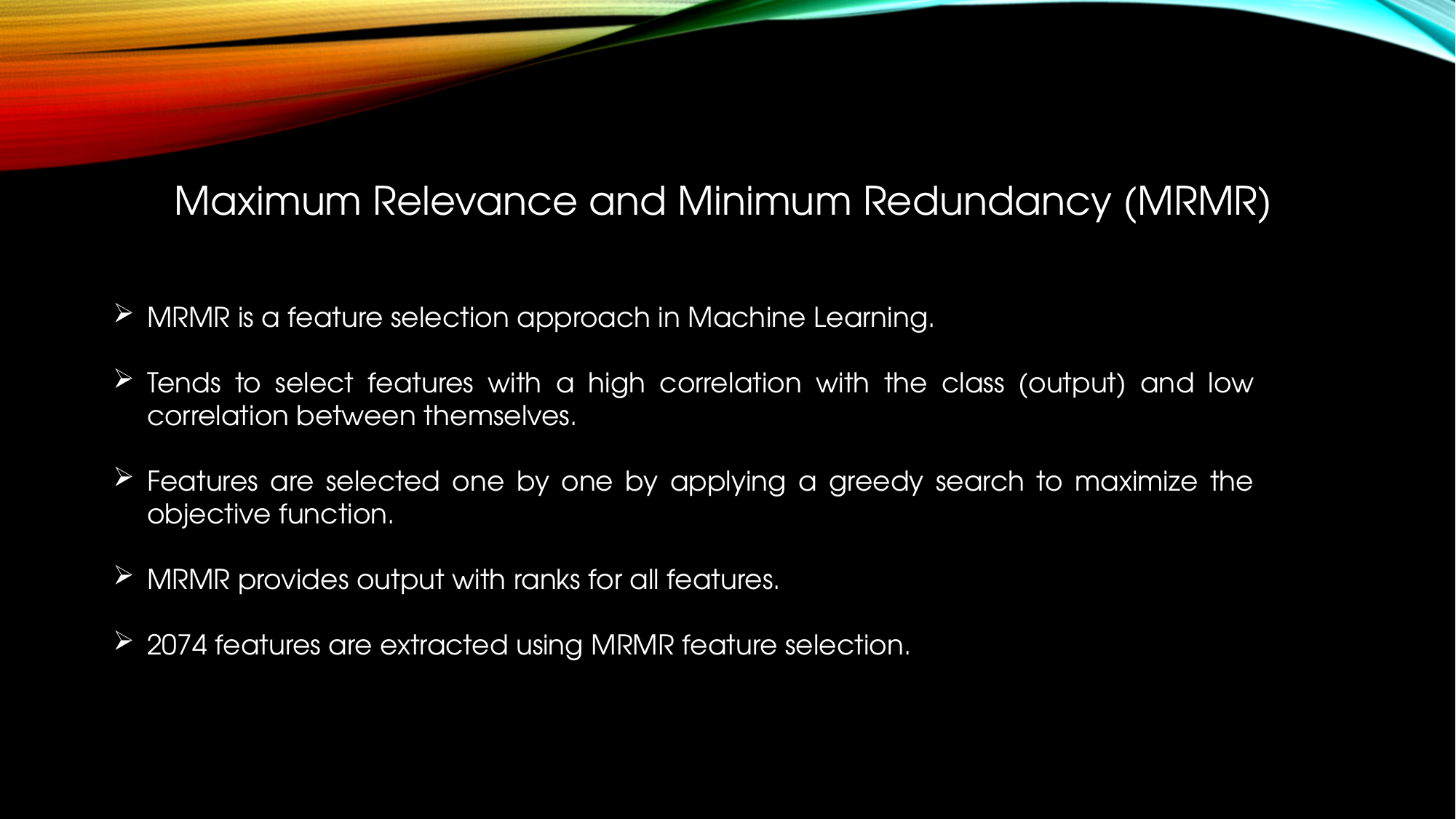

Maximum Relevance and Minimum Redundancy (MRMR)

MRMR is a feature selection approach in Machine Learning.

Tends to select features with a high correlation with the class (output) and low correlation between themselves.

Features are selected one by one by applying a greedy search to maximize the objective function.

MRMR provides output with ranks for all features.

2074 features are extracted using MRMR feature selection.